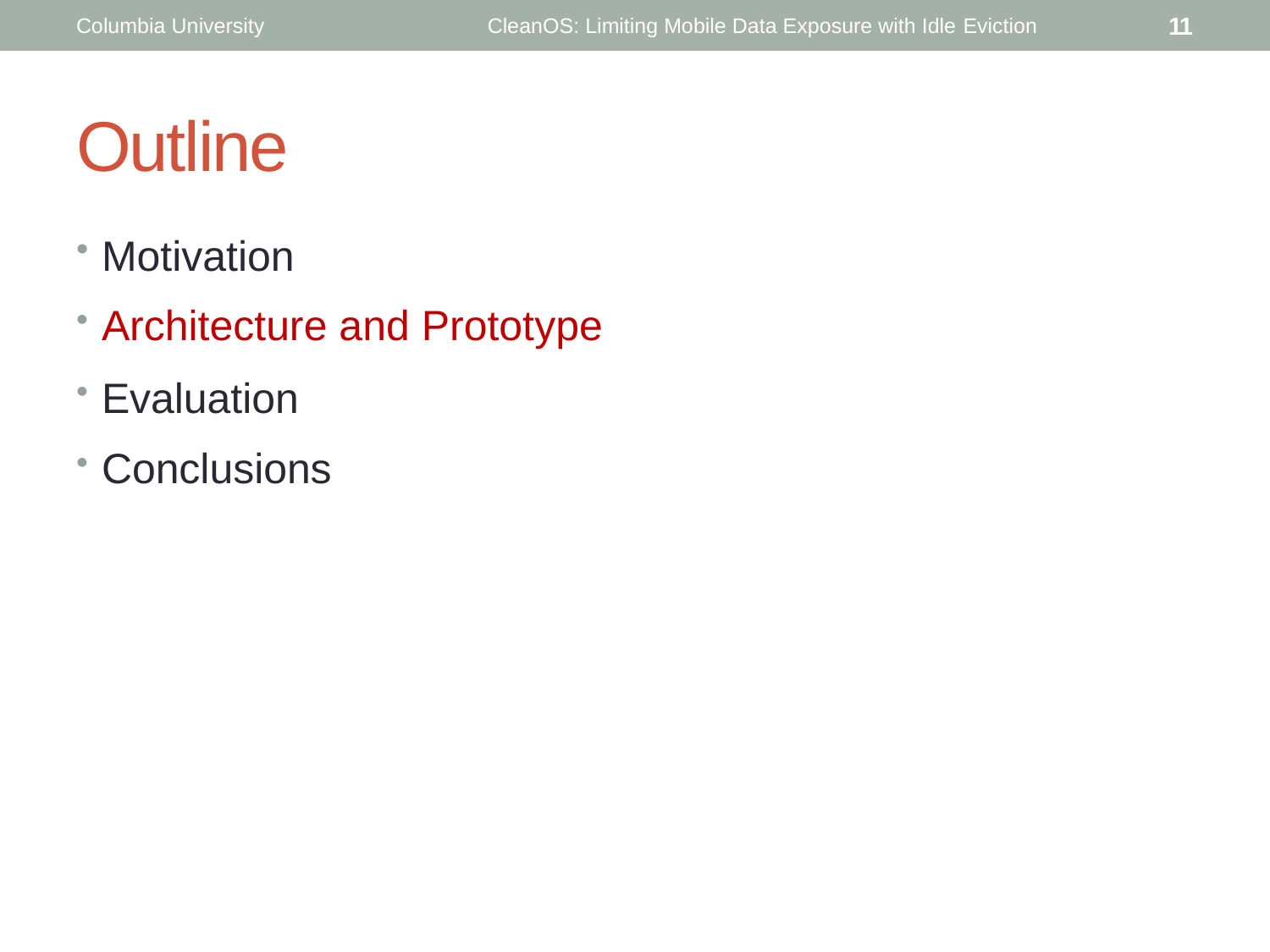

11
Columbia University
CleanOS: Limiting Mobile Data Exposure with Idle Eviction
Outline
Motivation
Architecture and Prototype
Evaluation
Conclusions